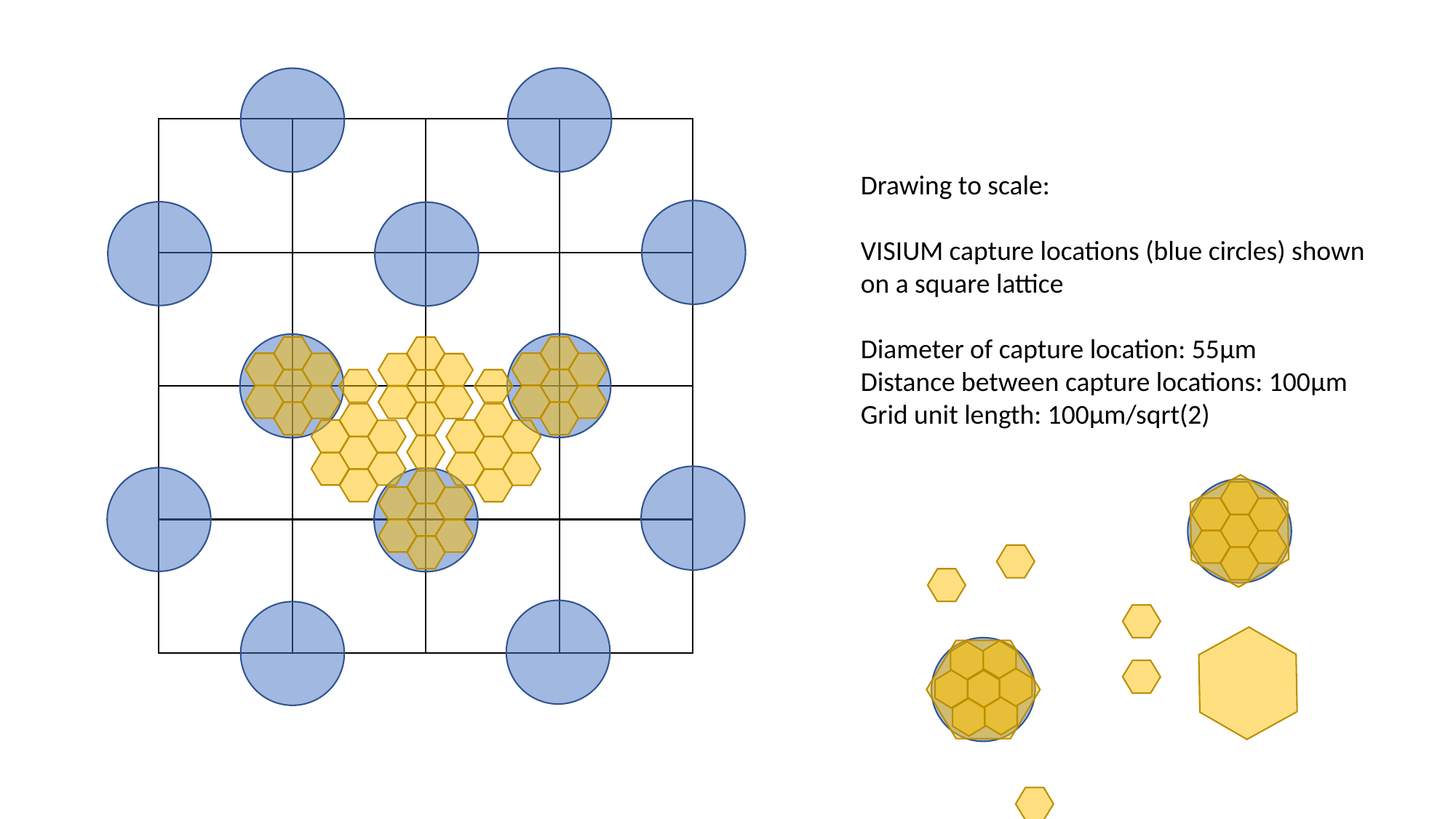

Drawing to scale:

VISIUM capture locations (blue circles) shown on a square lattice

Diameter of capture location: 55μm
Distance between capture locations: 100μm
Grid unit length: 100μm/sqrt(2)